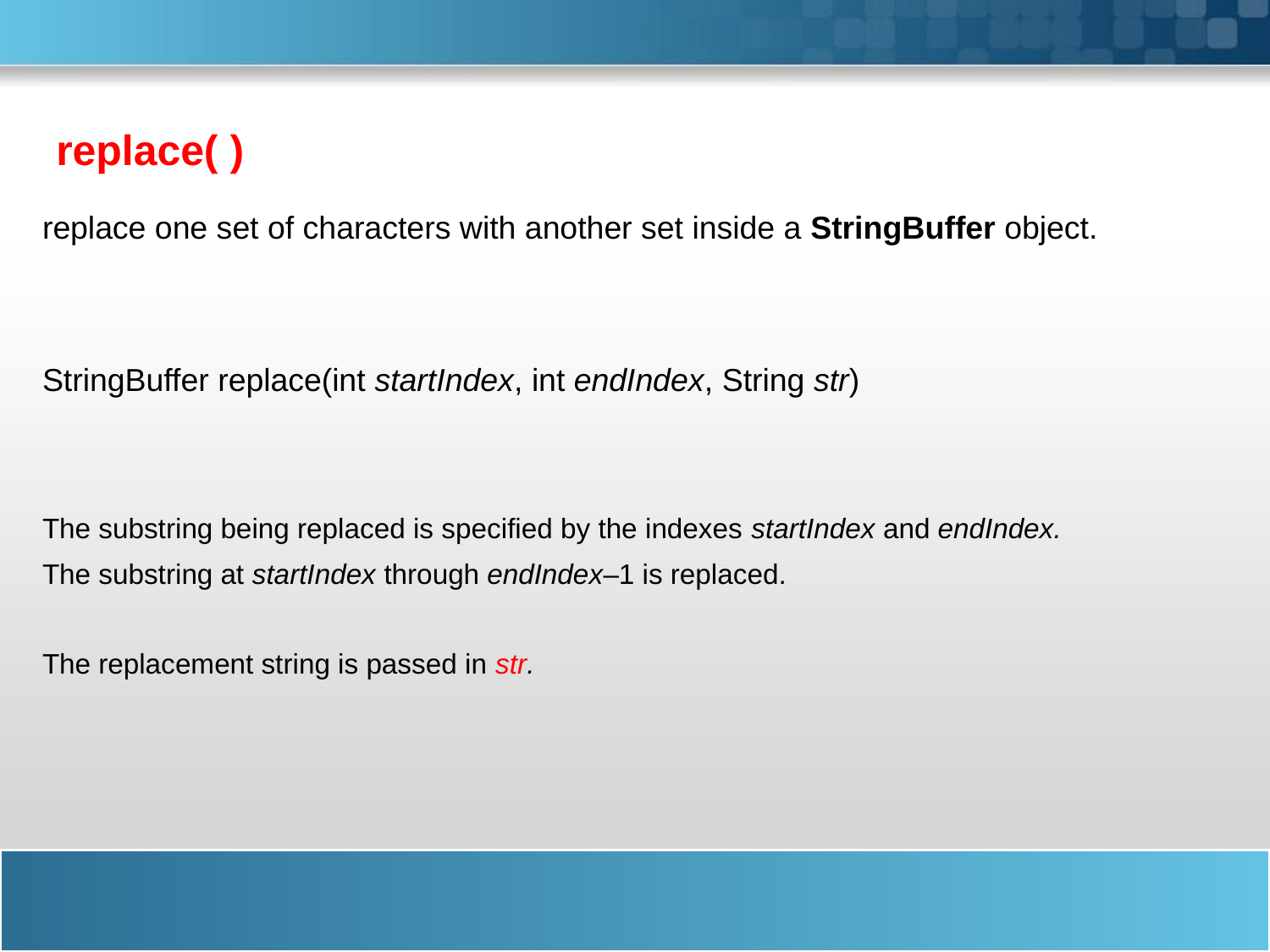

replace( )
replace one set of characters with another set inside a StringBuffer object.

StringBuffer replace(int startIndex, int endIndex, String str)

The substring being replaced is specified by the indexes startIndex and endIndex.
The substring at startIndex through endIndex–1 is replaced.

The replacement string is passed in str.